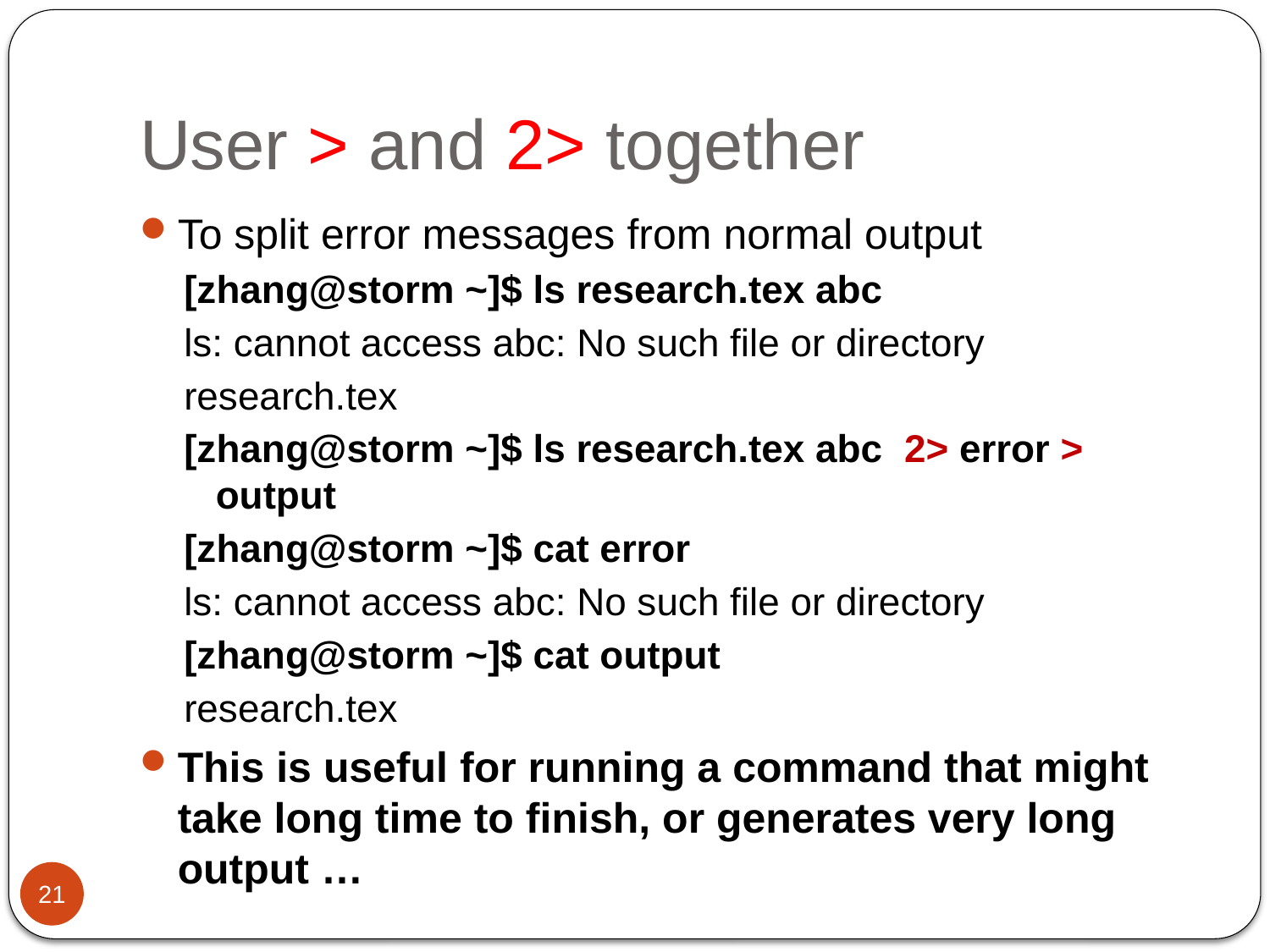

# User > and 2> together
To split error messages from normal output
[zhang@storm ~]$ ls research.tex abc
ls: cannot access abc: No such file or directory
research.tex
[zhang@storm ~]$ ls research.tex abc  2> error > output
[zhang@storm ~]$ cat error
ls: cannot access abc: No such file or directory
[zhang@storm ~]$ cat output
research.tex
This is useful for running a command that might take long time to finish, or generates very long output …

21